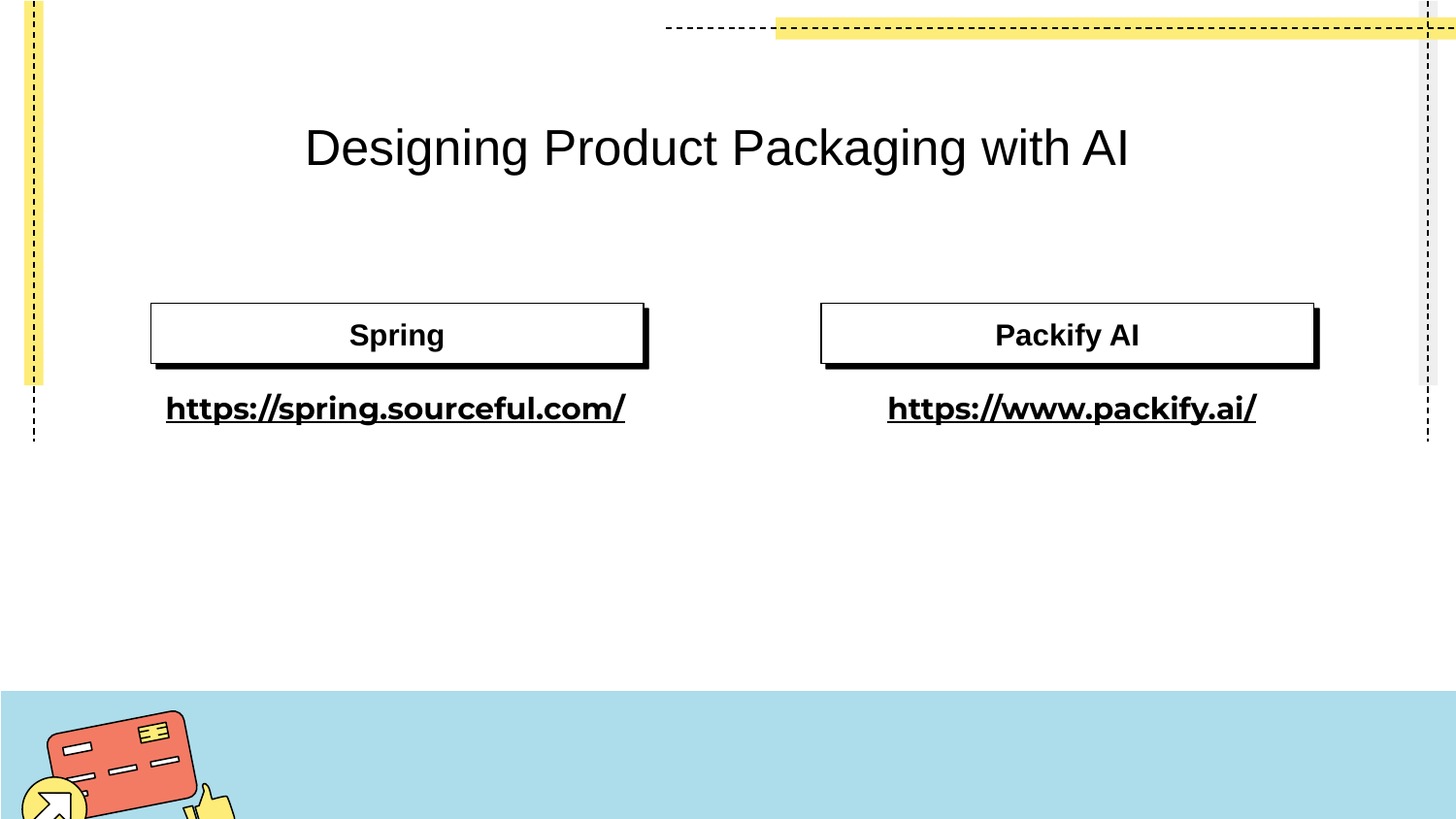

# Designing Product Packaging with AI
Spring
Packify AI
https://spring.sourceful.com/
https://www.packify.ai/